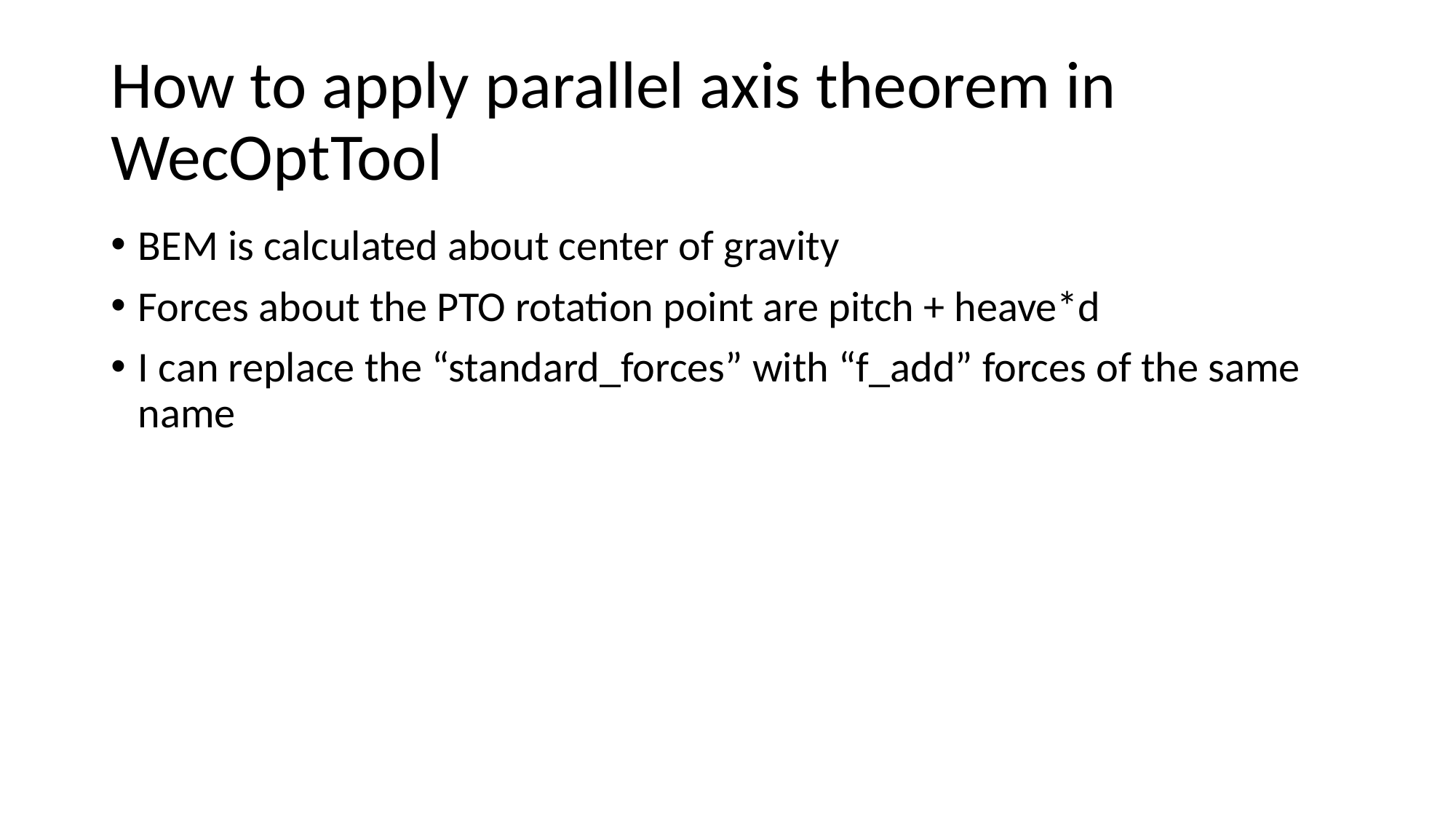

# How to apply parallel axis theorem in WecOptTool
BEM is calculated about center of gravity
Forces about the PTO rotation point are pitch + heave*d
I can replace the “standard_forces” with “f_add” forces of the same name